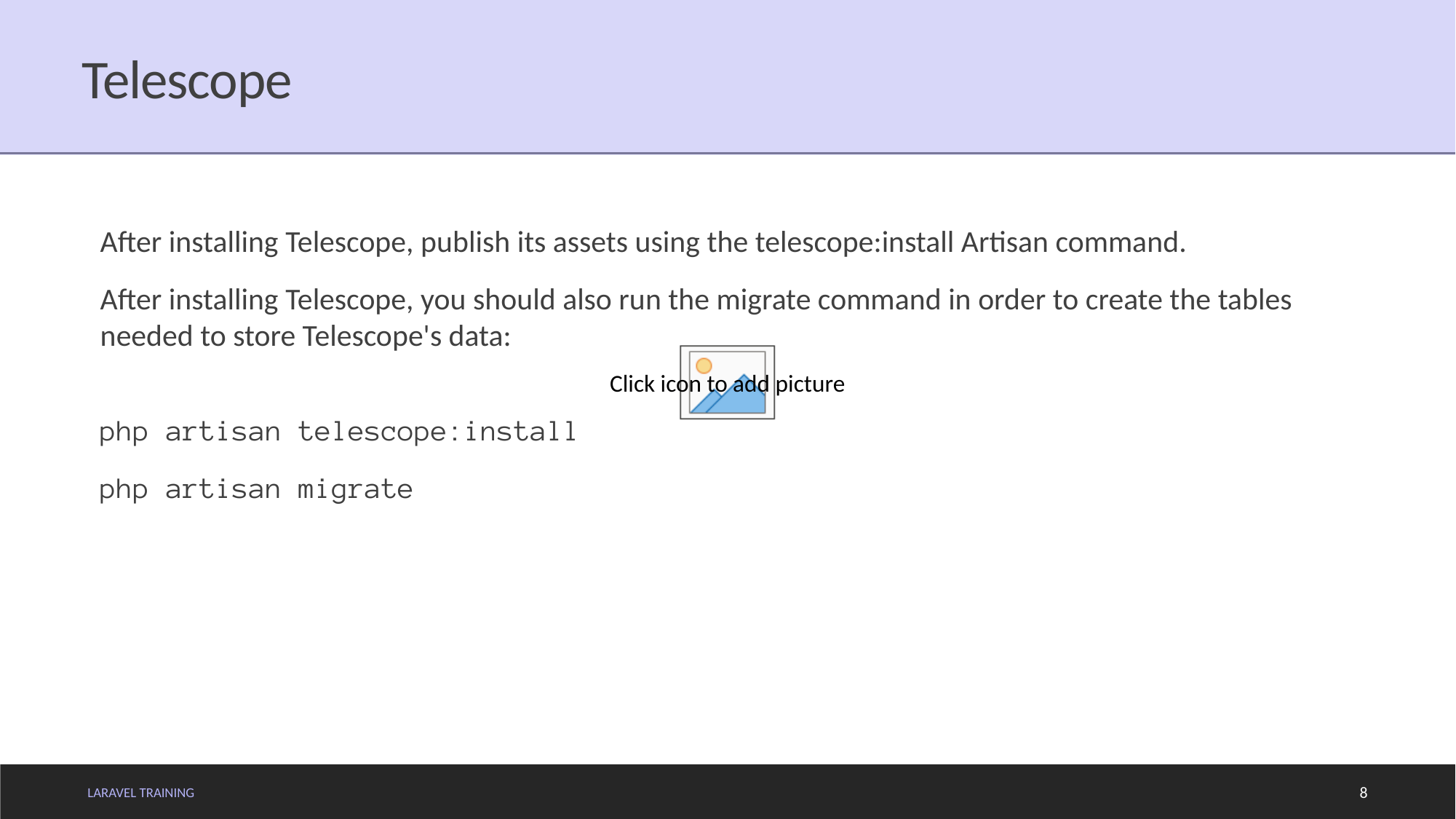

# Telescope
After installing Telescope, publish its assets using the telescope:install Artisan command.
After installing Telescope, you should also run the migrate command in order to create the tables needed to store Telescope's data:
php artisan telescope:install
php artisan migrate

LARAVEL TRAINING
8